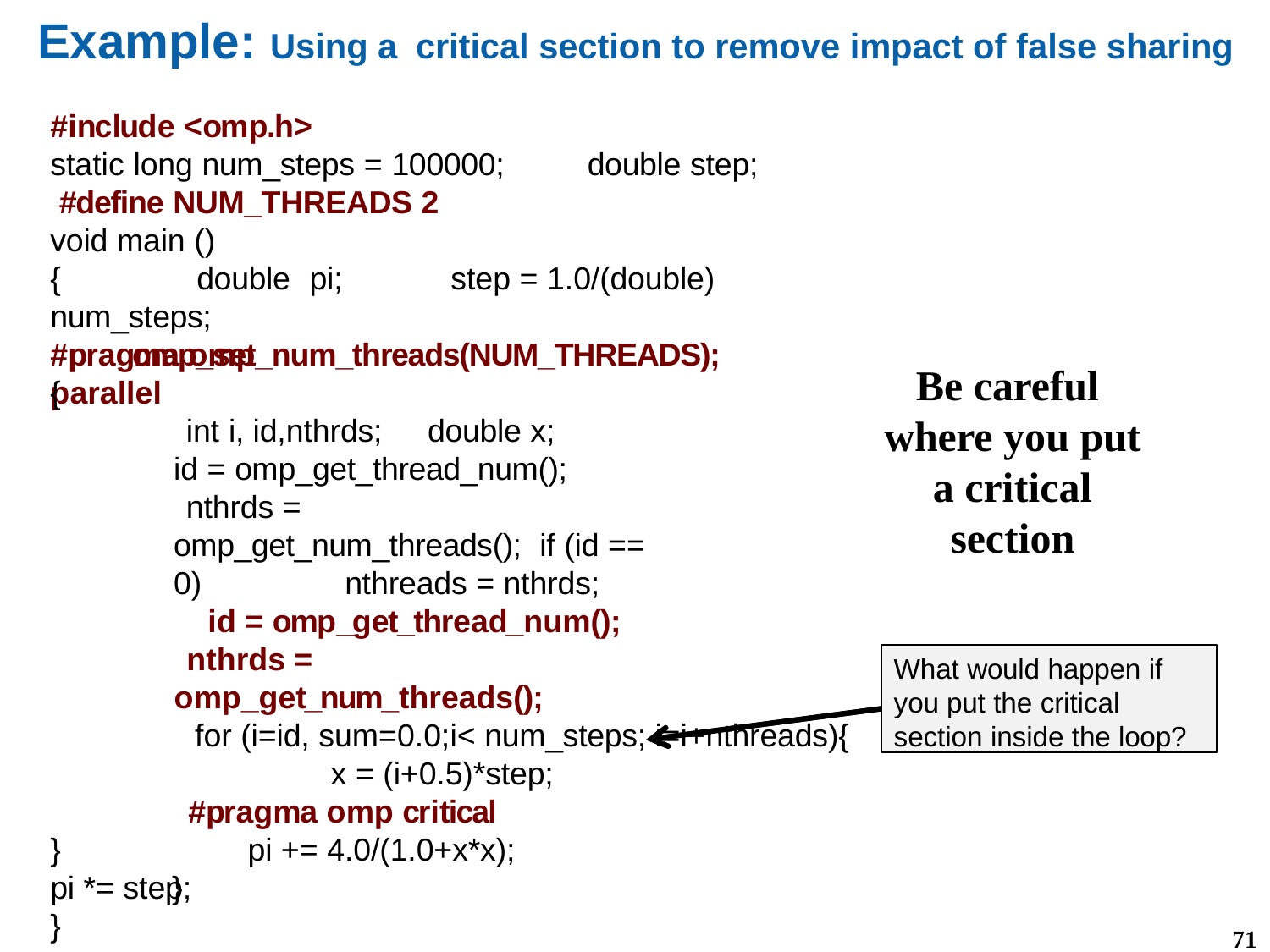

# Example: Using a	critical section to remove impact of false sharing
#include <omp.h>
static long num_steps = 100000;	double step;  #define NUM_THREADS 2
void main ()
{	double	pi;	step = 1.0/(double) num_steps;
omp_set_num_threads(NUM_THREADS);
#pragma omp parallel
Be careful  where you put  a critical  section
{
int i, id,nthrds;	double x;  id = omp_get_thread_num();
nthrds = omp_get_num_threads();  if (id == 0)	nthreads = nthrds;
id = omp_get_thread_num();
nthrds = omp_get_num_threads();
for (i=id, sum=0.0;i< num_steps; i=i+nthreads){  x = (i+0.5)*step;
#pragma omp critical
pi += 4.0/(1.0+x*x);
}
What would happen if  you put the critical  section inside the loop?
What would happen if  you put the critical  section inside the loop?
What would happen if  you put the critical  section inside the loop?

}
pi *= step;
}
71